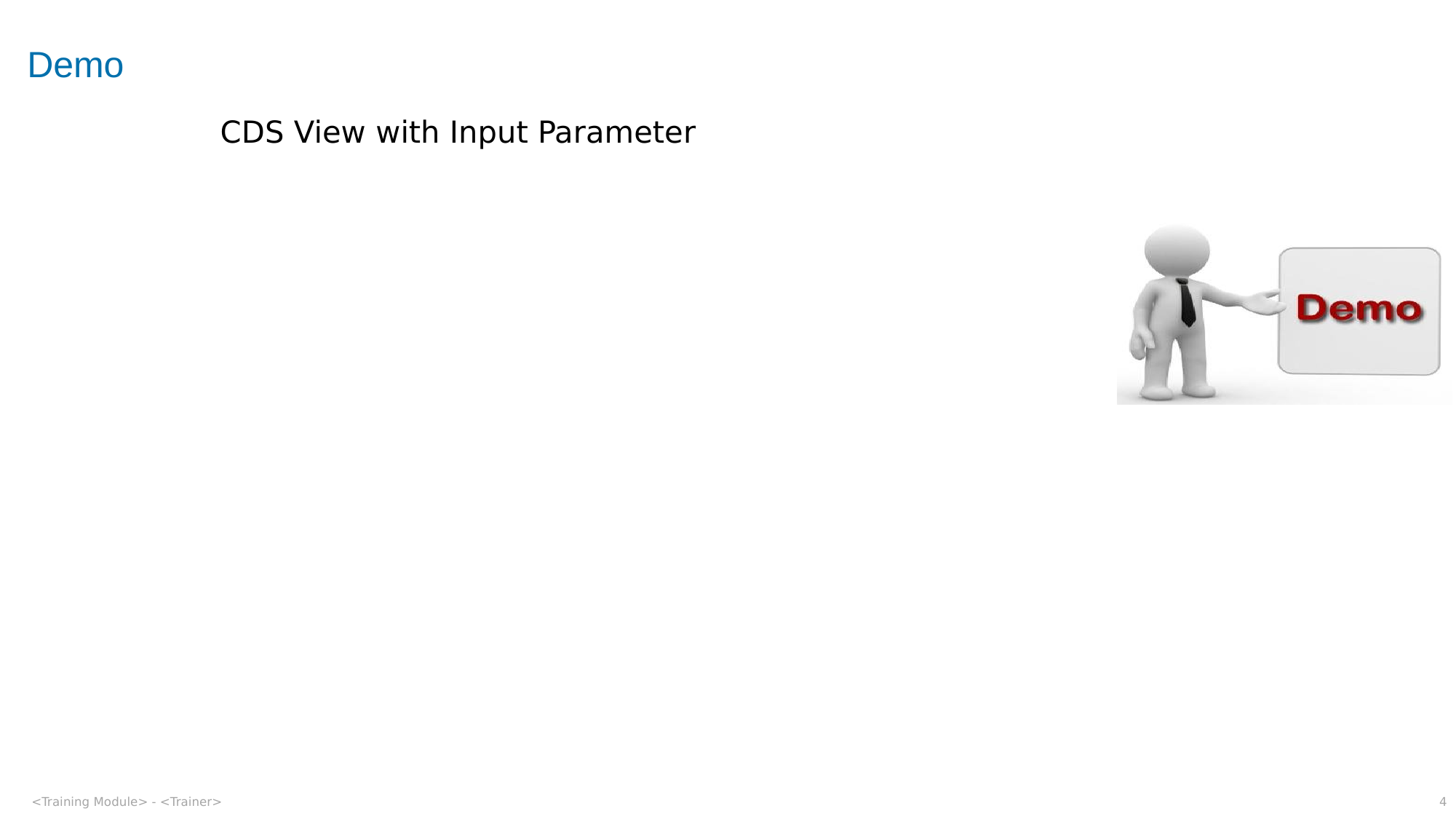

# Demo
CDS View with Input Parameter